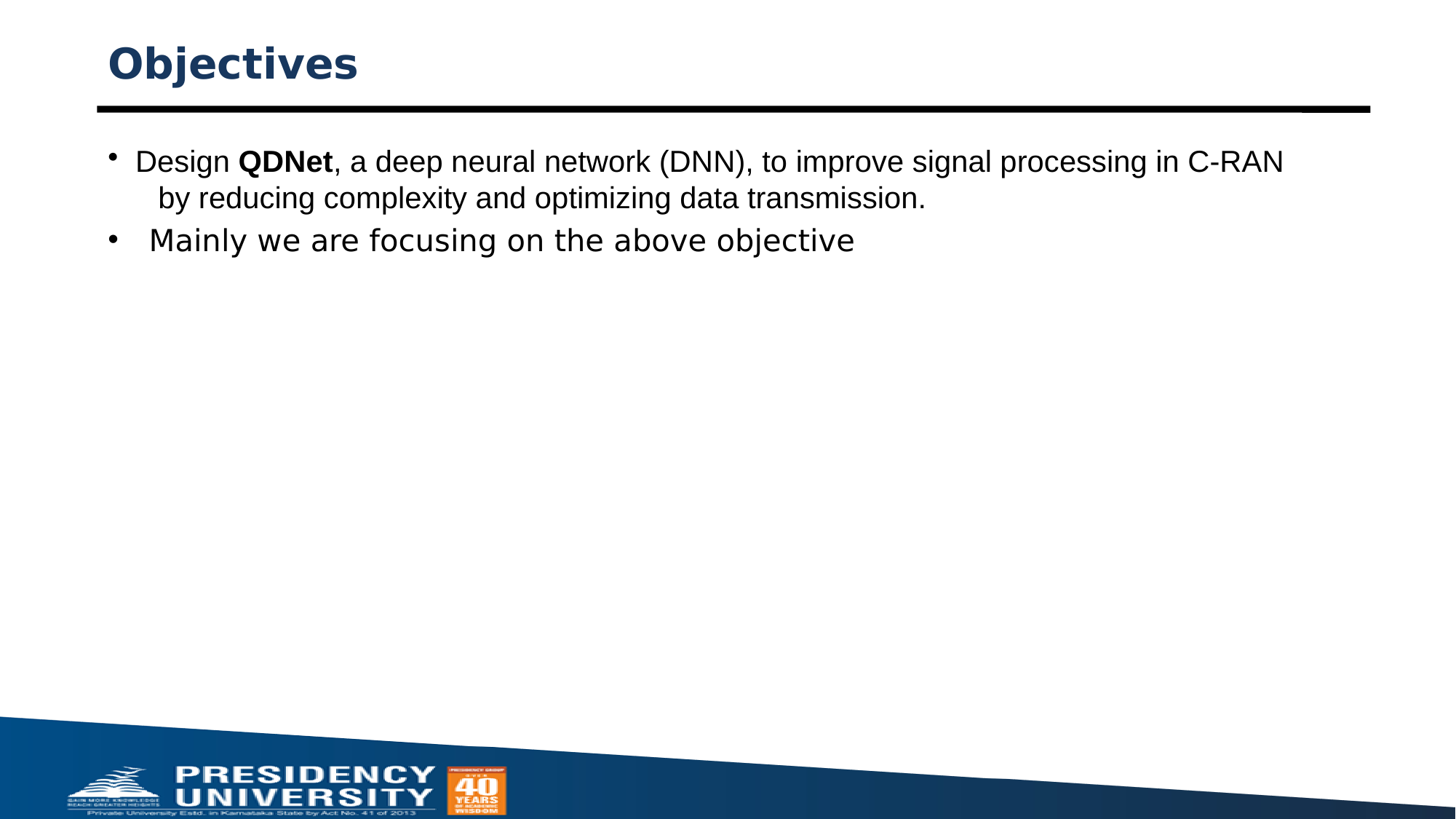

# Objectives
  Design QDNet, a deep neural network (DNN), to improve signal processing in C-RAN
      by reducing complexity and optimizing data transmission.
Mainly we are focusing on the above objective